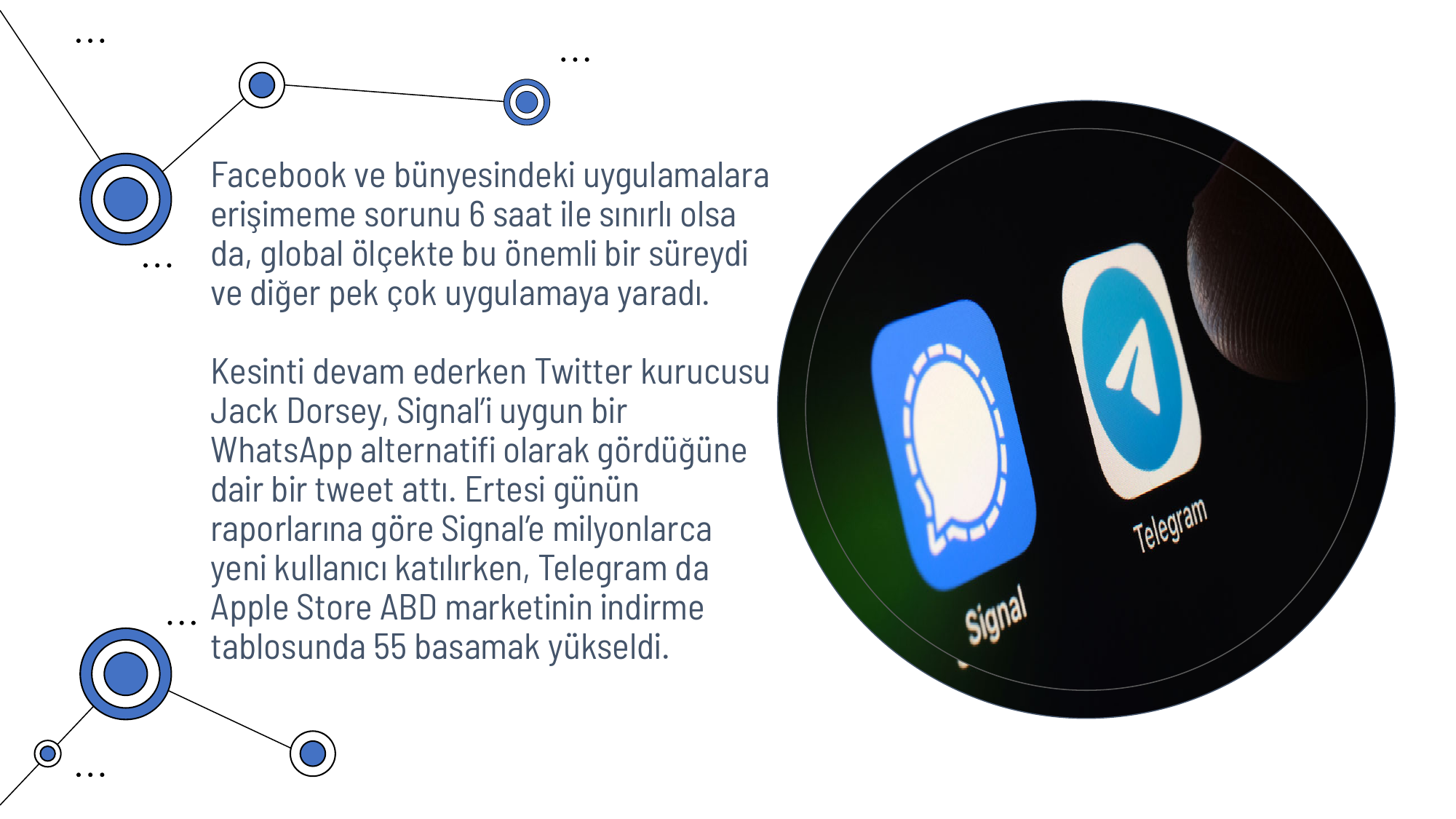

Facebook ve bünyesindeki uygulamalara erişimeme sorunu 6 saat ile sınırlı olsa da, global ölçekte bu önemli bir süreydi ve diğer pek çok uygulamaya yaradı.

Kesinti devam ederken Twitter kurucusu Jack Dorsey, Signal’i uygun bir WhatsApp alternatifi olarak gördüğüne dair bir tweet attı. Ertesi günün raporlarına göre Signal’e milyonlarca yeni kullanıcı katılırken, Telegram da Apple Store ABD marketinin indirme tablosunda 55 basamak yükseldi.